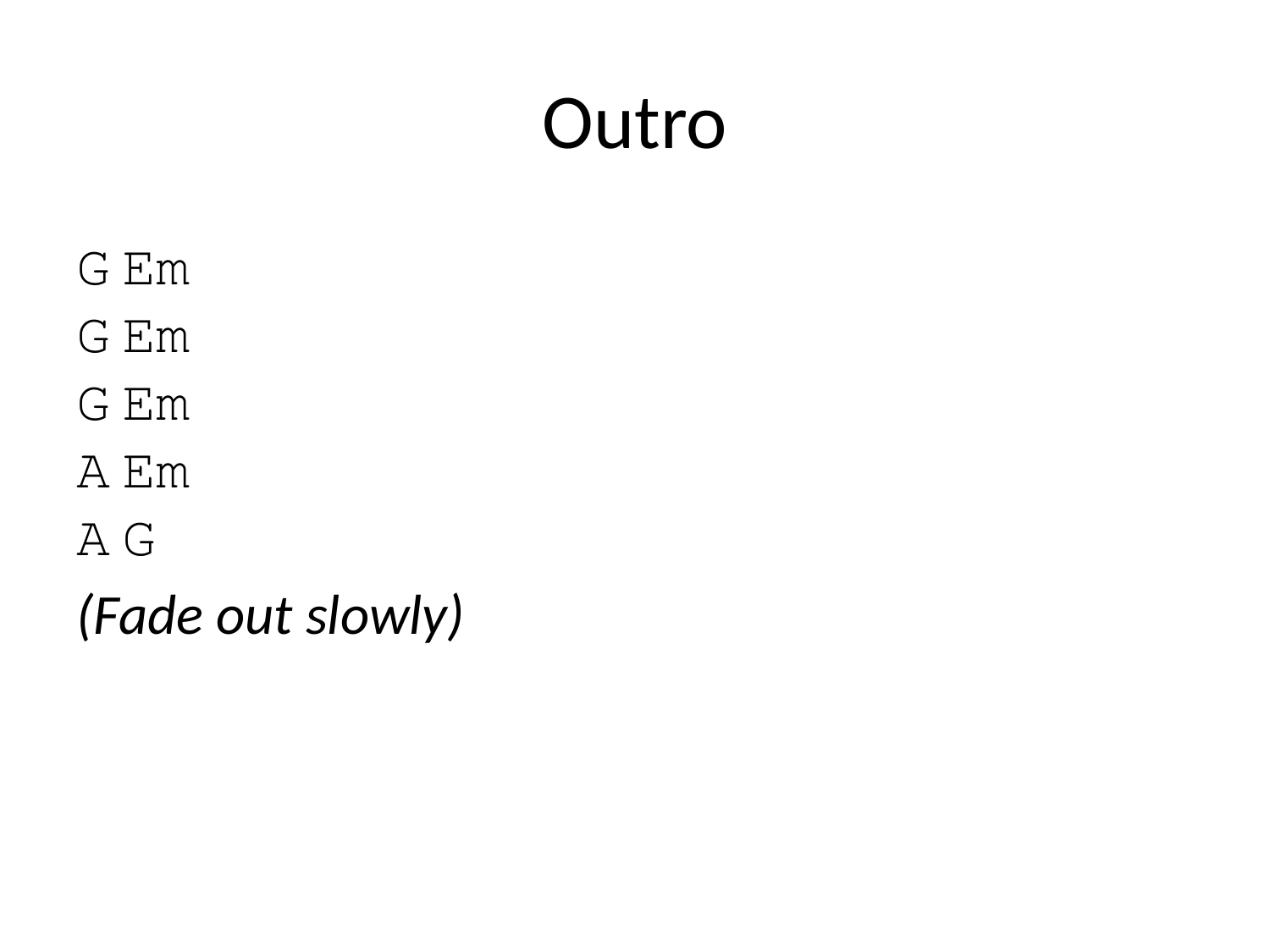

# Outro
G Em
G Em
G Em
A Em
A G
(Fade out slowly)